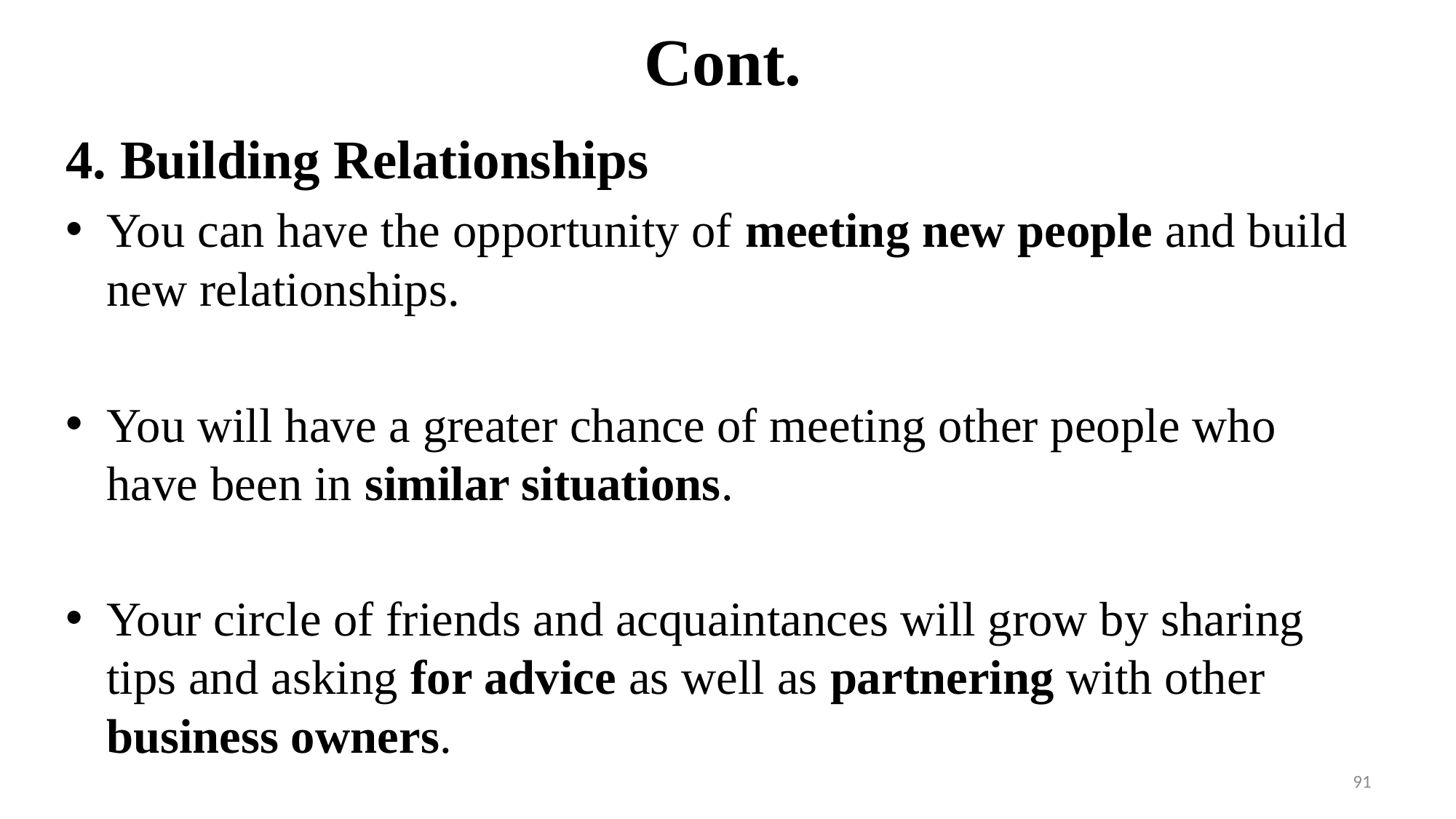

# Cont.
4. Building Relationships
You can have the opportunity of meeting new people and build new relationships.

You will have a greater chance of meeting other people who have been in similar situations.

Your circle of friends and acquaintances will grow by sharing tips and asking for advice as well as partnering with other business owners.

91